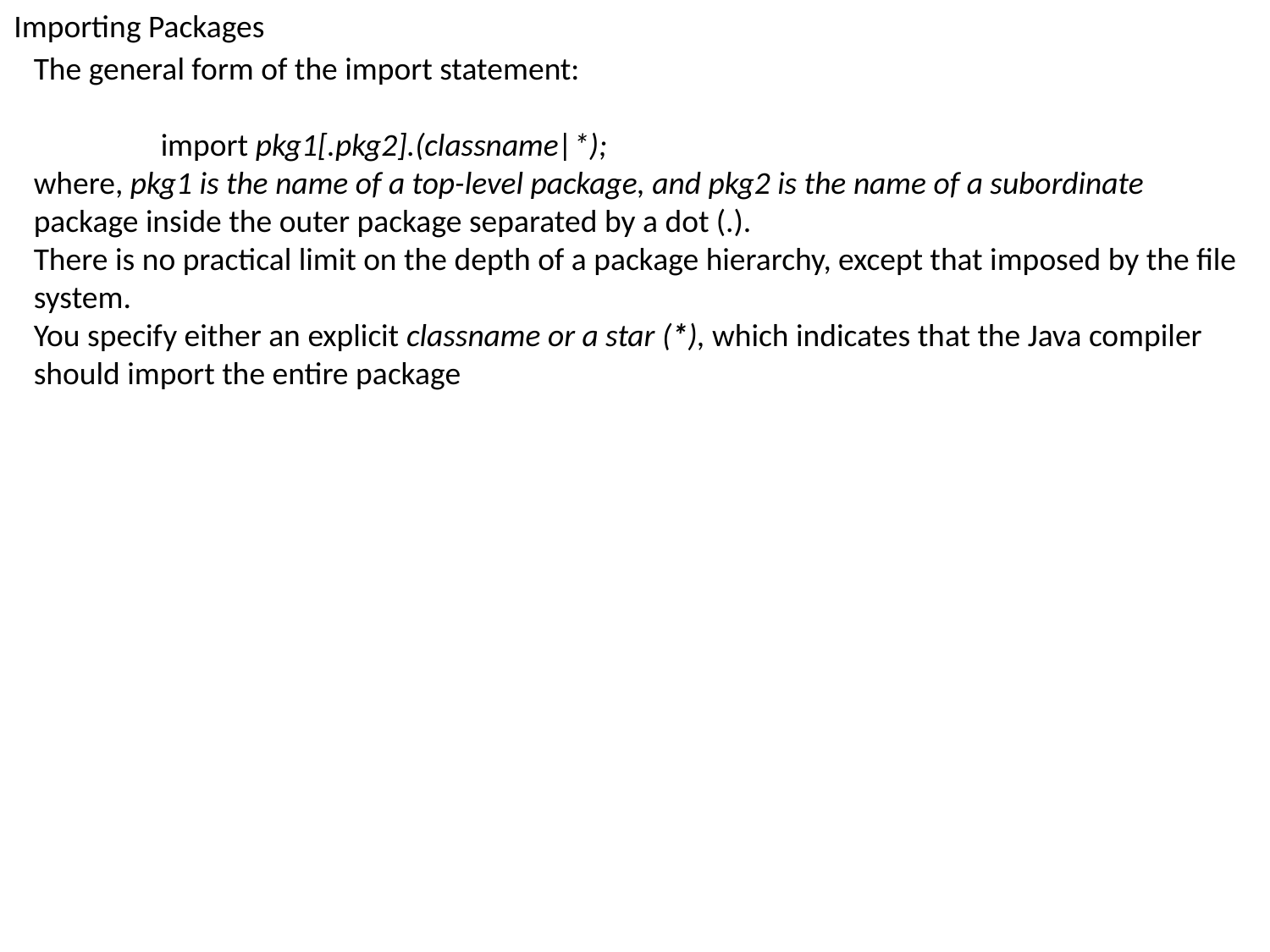

Importing Packages
The general form of the import statement:

	import pkg1[.pkg2].(classname|*);
where, pkg1 is the name of a top-level package, and pkg2 is the name of a subordinate
package inside the outer package separated by a dot (.).
There is no practical limit on the depth of a package hierarchy, except that imposed by the file system.
You specify either an explicit classname or a star (*), which indicates that the Java compiler
should import the entire package